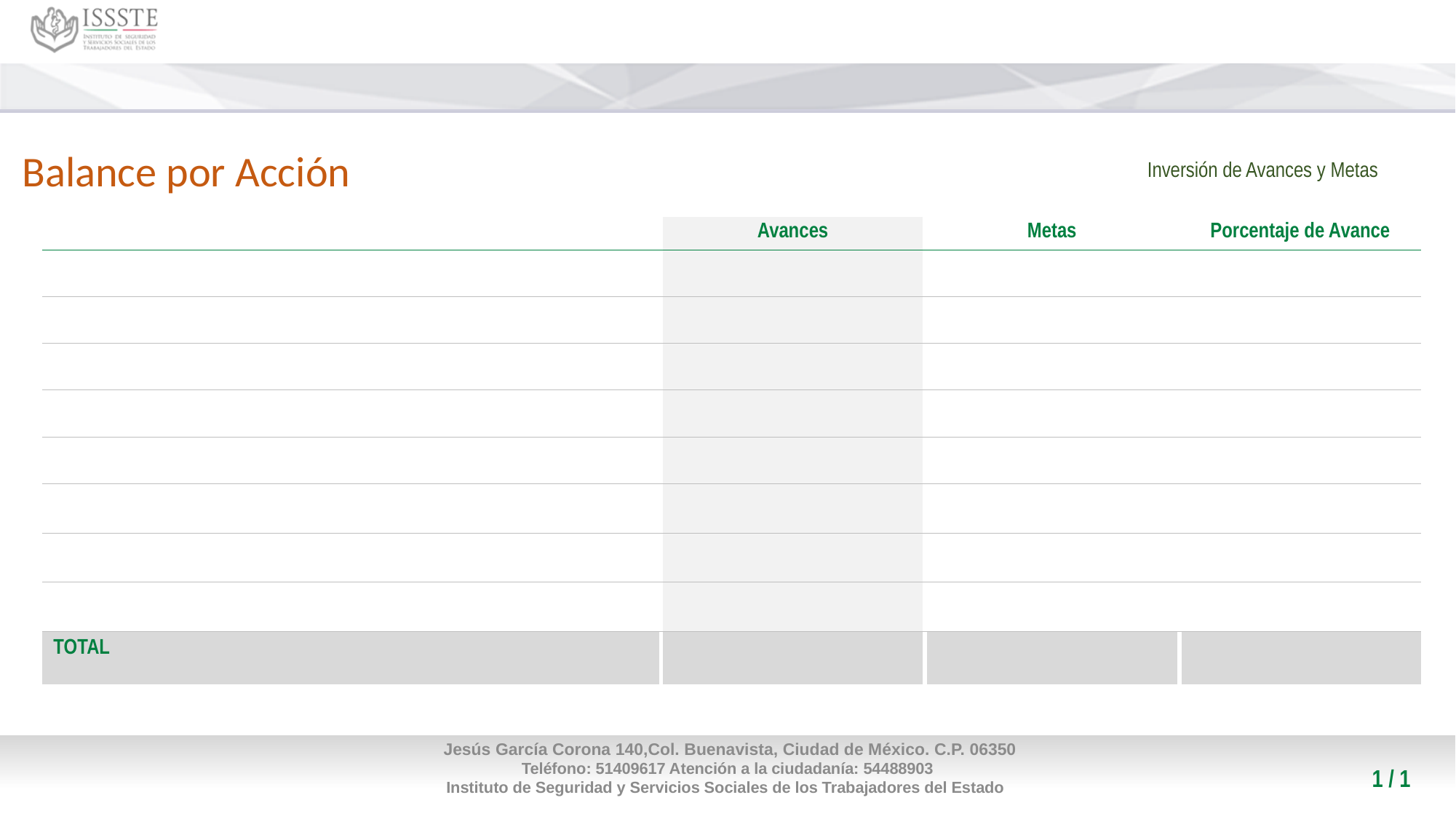

#
Inversión de Avances y Metas
Balance por Acción
|  | Avances | Metas | Porcentaje de Avance |
| --- | --- | --- | --- |
|  |  |  |  |
|  |  |  |  |
|  |  |  |  |
|  |  |  |  |
|  |  |  |  |
|  |  |  |  |
|  |  |  |  |
|  |  |  |  |
| TOTAL |  |  |  |
1 / 1